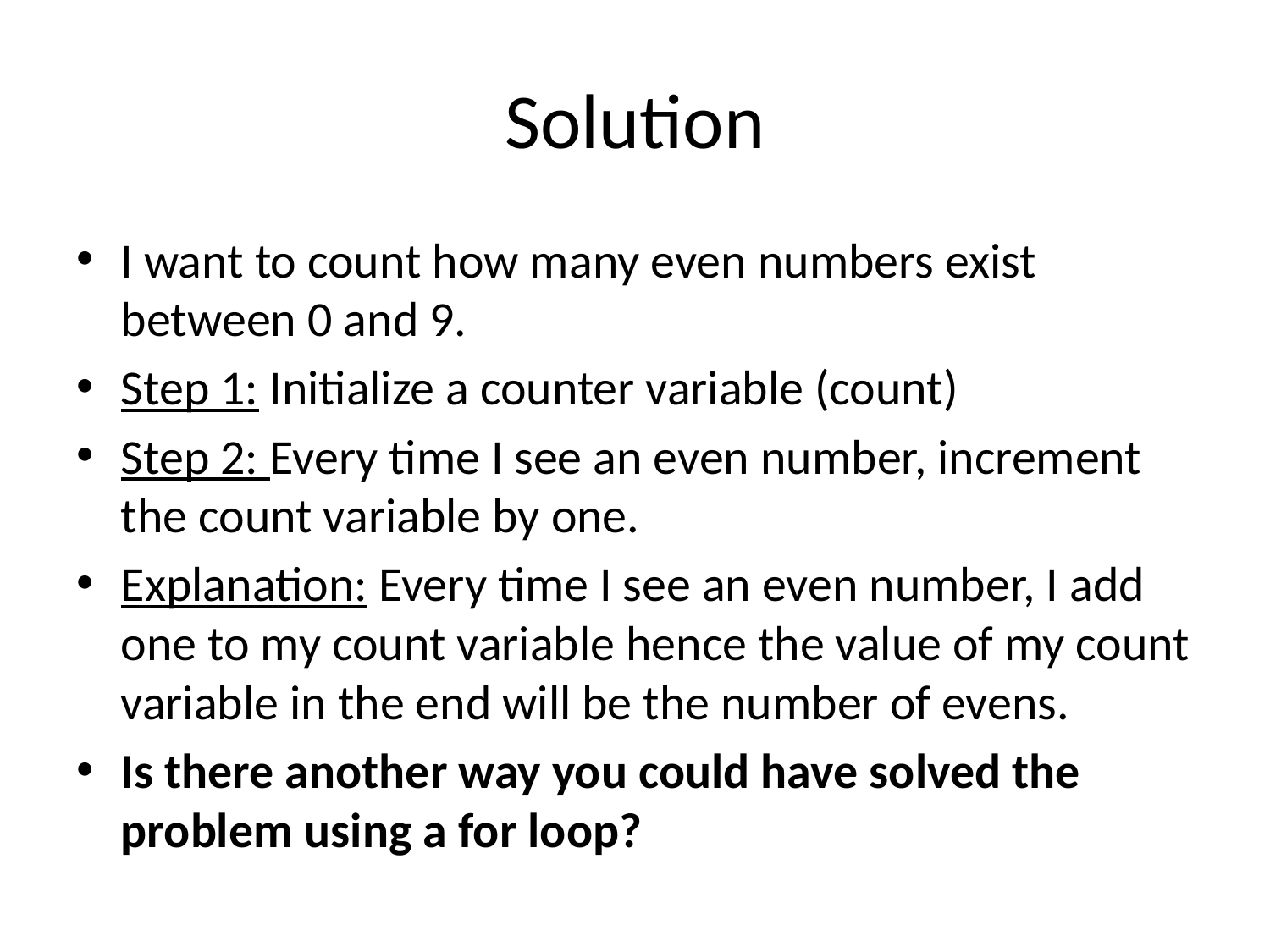

# Solution
I want to count how many even numbers exist between 0 and 9.
Step 1: Initialize a counter variable (count)
Step 2: Every time I see an even number, increment the count variable by one.
Explanation: Every time I see an even number, I add one to my count variable hence the value of my count variable in the end will be the number of evens.
Is there another way you could have solved the problem using a for loop?